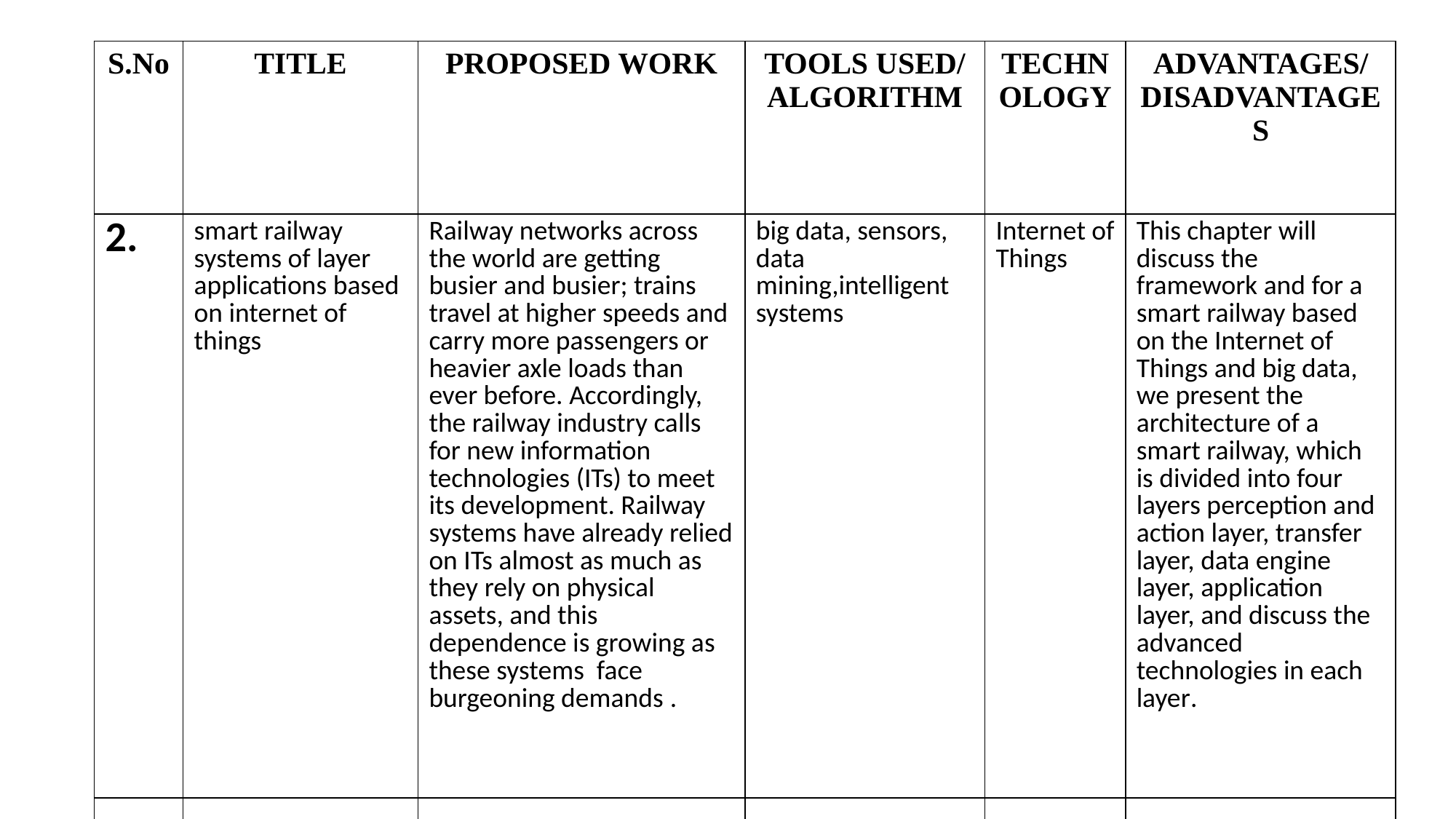

| S.No | TITLE | PROPOSED WORK | TOOLS USED/ ALGORITHM | TECHNOLOGY | ADVANTAGES/ DISADVANTAGES |
| --- | --- | --- | --- | --- | --- |
| 2. | smart railway systems of layer applications based on internet of things | Railway networks across the world are getting busier and busier; trains travel at higher speeds and carry more passengers or heavier axle loads than ever before. Accordingly, the railway industry calls for new information technologies (ITs) to meet its development. Railway systems have already relied on ITs almost as much as they rely on physical assets, and this dependence is growing as these systems face burgeoning demands . | big data, sensors, data mining,intelligent systems | Internet of Things | This chapter will discuss the framework and for a smart railway based on the Internet of Things and big data, we present the architecture of a smart railway, which is divided into four layers perception and action layer, transfer layer, data engine layer, application layer, and discuss the advanced technologies in each layer. |
|  |  |  |  |  |  |